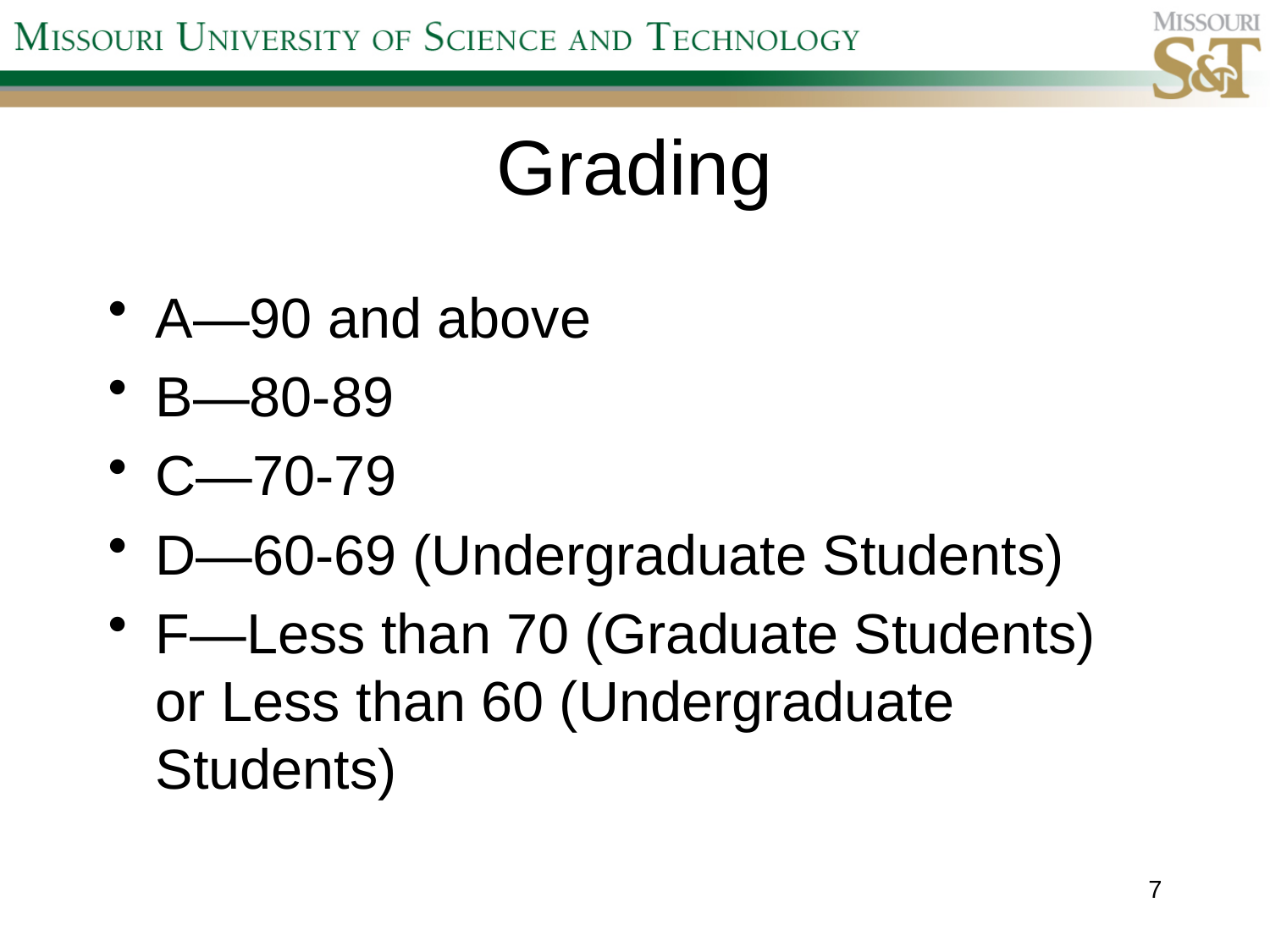

# Grading
A—90 and above
B—80-89
C—70-79
D—60-69 (Undergraduate Students)
F—Less than 70 (Graduate Students) or Less than 60 (Undergraduate Students)

7